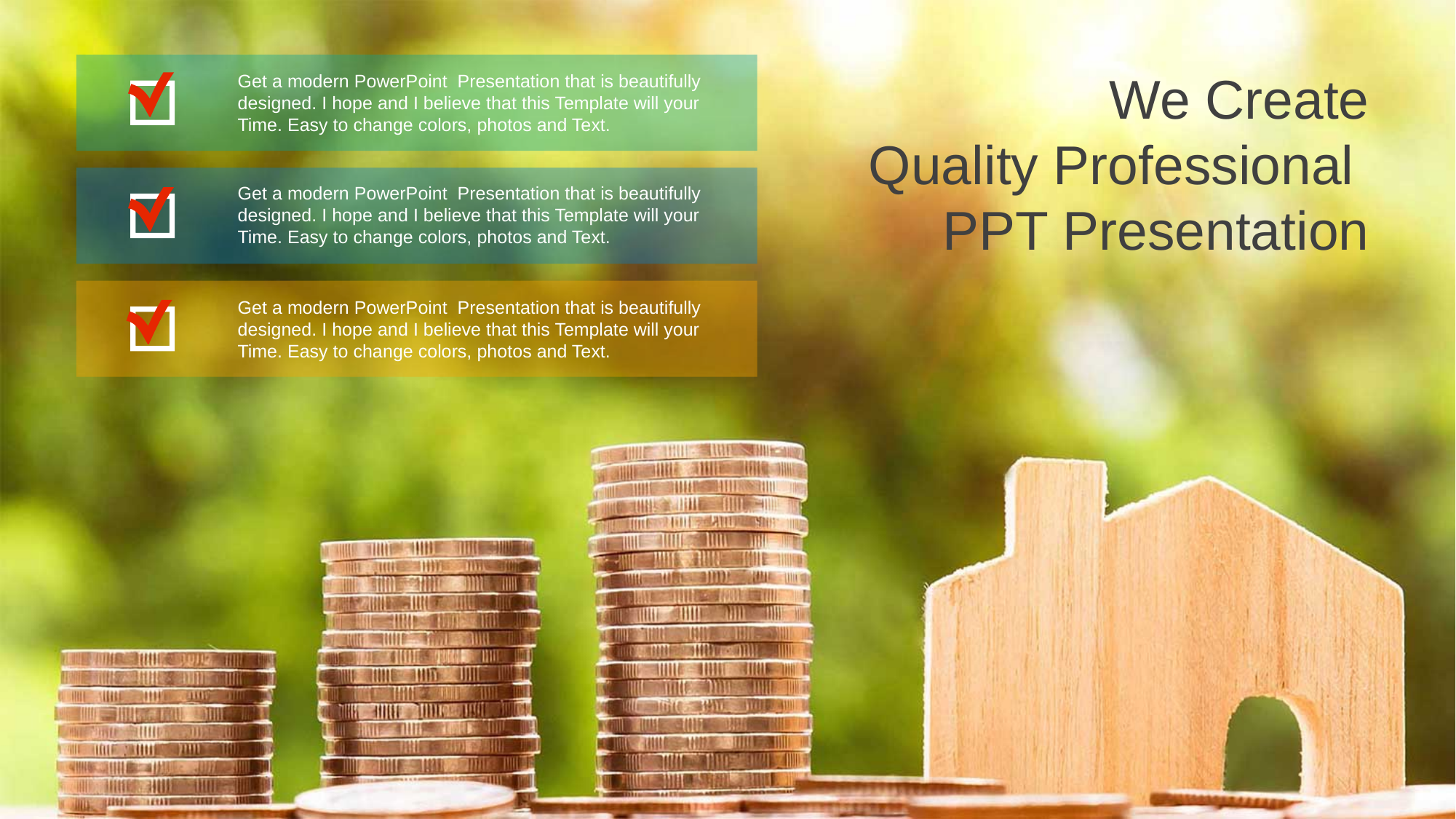

We Create
Quality Professional
PPT Presentation
Get a modern PowerPoint  Presentation that is beautifully designed. I hope and I believe that this Template will your Time. Easy to change colors, photos and Text.

Get a modern PowerPoint  Presentation that is beautifully designed. I hope and I believe that this Template will your Time. Easy to change colors, photos and Text.

Get a modern PowerPoint  Presentation that is beautifully designed. I hope and I believe that this Template will your Time. Easy to change colors, photos and Text.